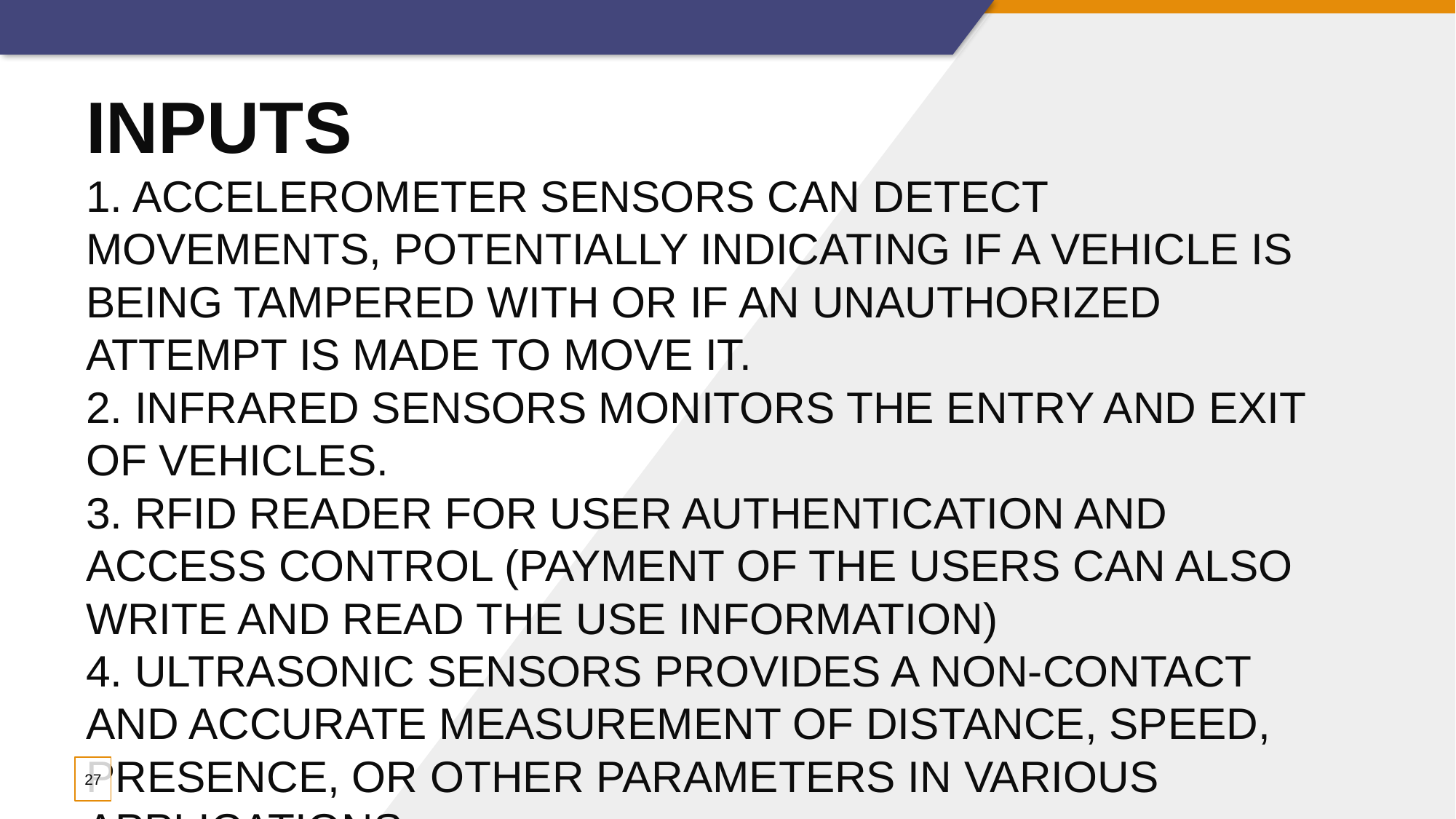

# INPUTS 1. ACCELEROMETER SENSORS CAN DETECT MOVEMENTS, POTENTIALLY INDICATING IF A VEHICLE IS BEING TAMPERED WITH OR IF AN UNAUTHORIZED ATTEMPT IS MADE TO MOVE IT. 2. INFRARED SENSORS MONITORS THE ENTRY AND EXIT OF VEHICLES. 3. RFID READER FOR USER AUTHENTICATION AND ACCESS CONTROL (PAYMENT OF THE USERS CAN ALSO WRITE AND READ THE USE INFORMATION) 4. ULTRASONIC SENSORS PROVIDES A NON-CONTACT AND ACCURATE MEASUREMENT OF DISTANCE, SPEED, PRESENCE, OR OTHER PARAMETERS IN VARIOUS APPLICATIONS.
27